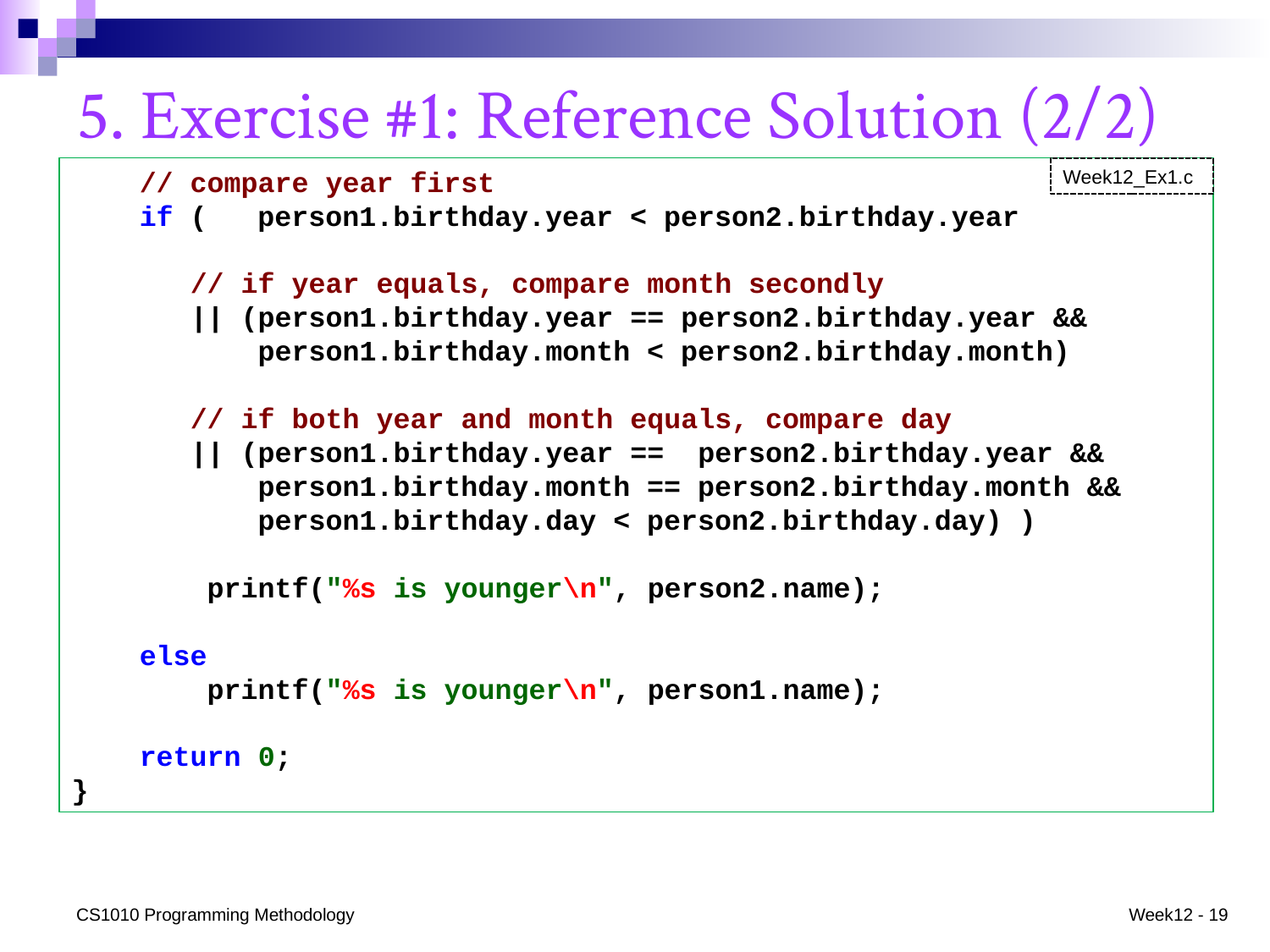

# 5. Exercise #1: Reference Solution (2/2)
    // compare year first
    if (   person1.birthday.year < person2.birthday.year

       // if year equals, compare month secondly
       || (person1.birthday.year == person2.birthday.year &&
           person1.birthday.month < person2.birthday.month)

       // if both year and month equals, compare day
       || (person1.birthday.year ==  person2.birthday.year &&
           person1.birthday.month == person2.birthday.month &&
           person1.birthday.day < person2.birthday.day) )

        printf("%s is younger\n", person2.name);

    else
        printf("%s is younger\n", person1.name);

    return 0;
}
Week12_Ex1.c
CS1010 Programming Methodology
Week12 - 19